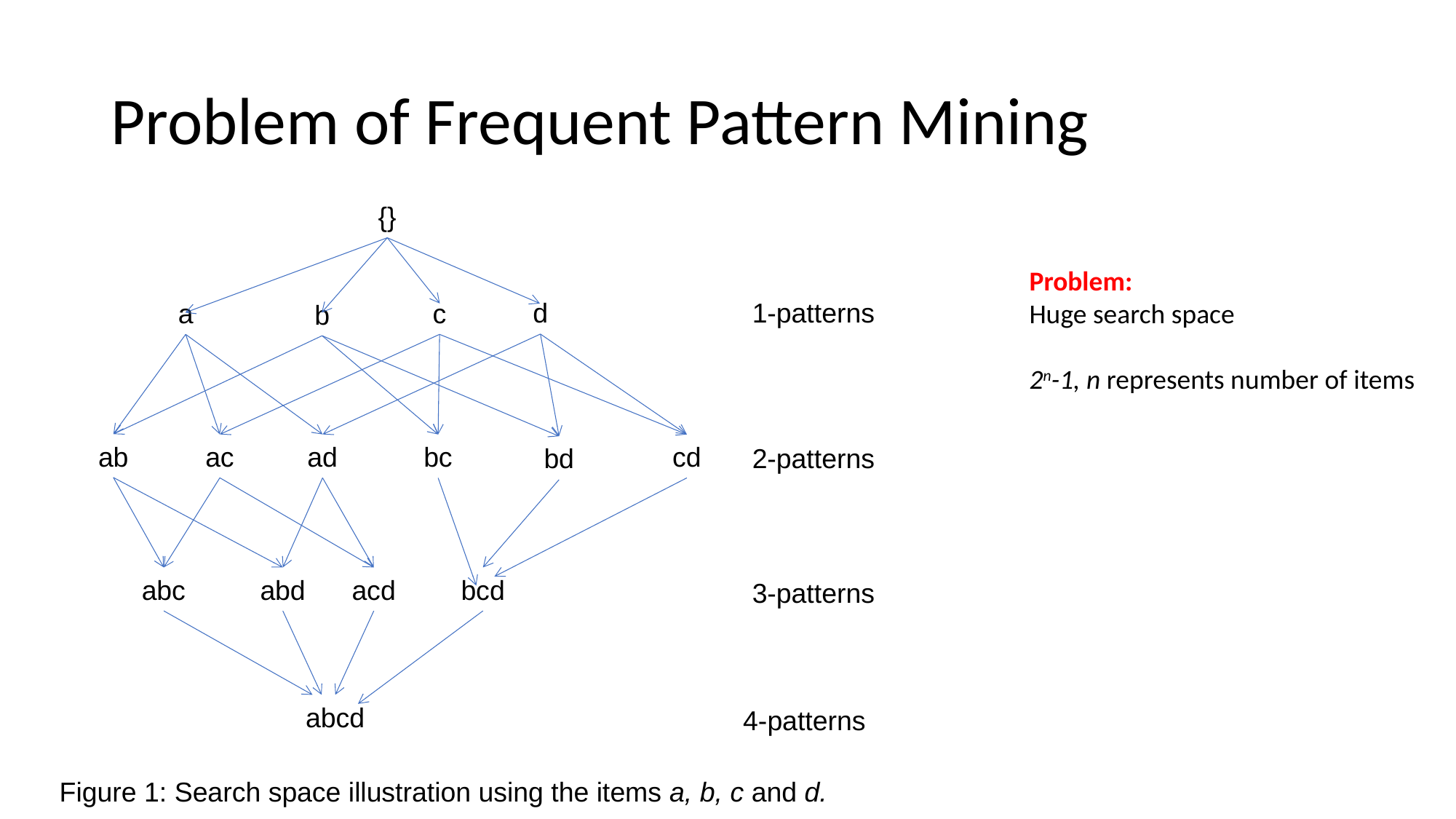

# Problem of Frequent Pattern Mining
{}
Problem:
Huge search space

2n-1, n represents number of items
d
1-patterns
a
c
b
ab
ac
ad
bc
cd
2-patterns
bd
abc
abd
acd
bcd
3-patterns
abcd
4-patterns
Figure 1: Search space illustration using the items a, b, c and d.